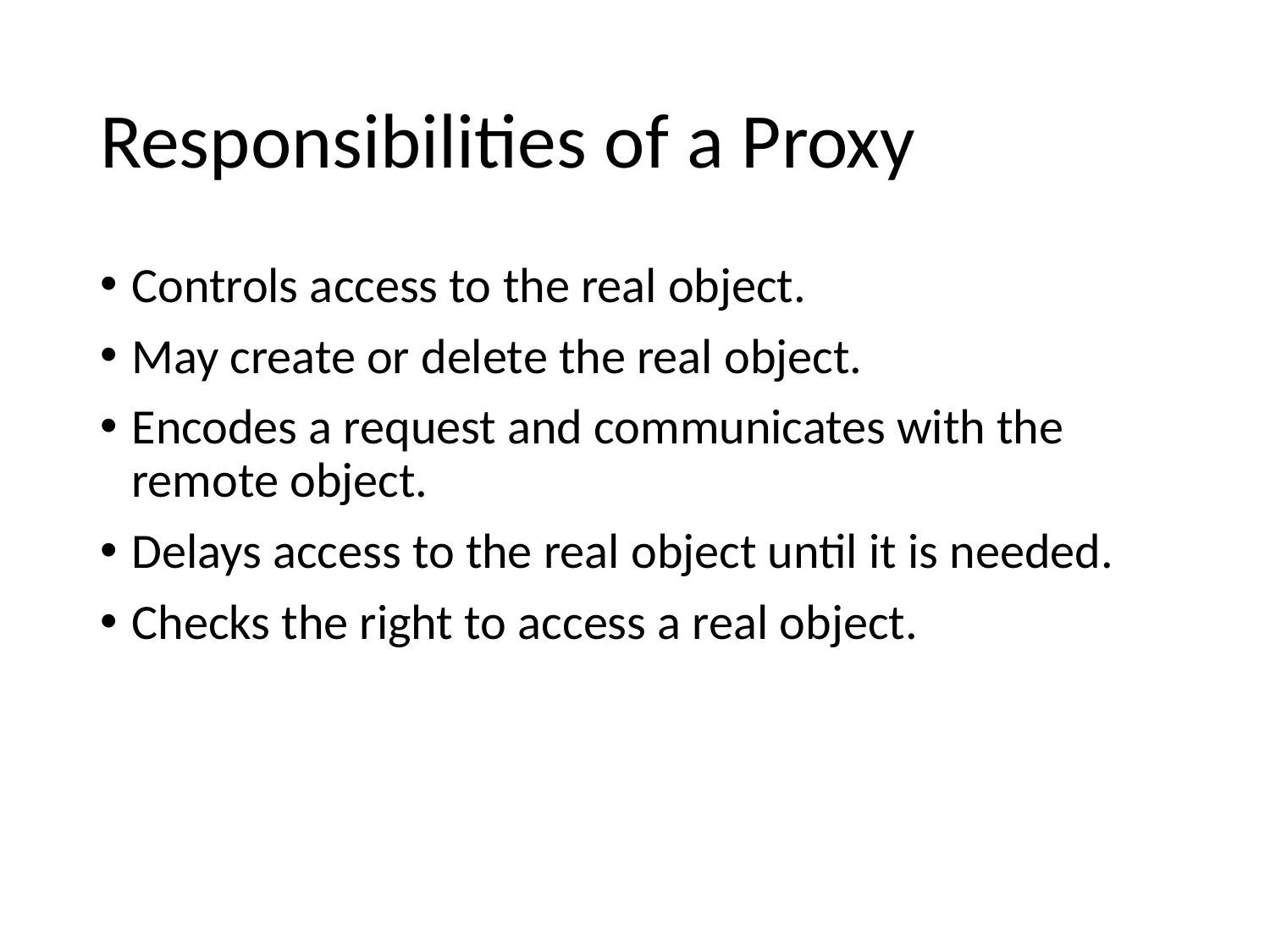

# Responsibilities of a Proxy
Controls access to the real object.
May create or delete the real object.
Encodes a request and communicates with the remote object.
Delays access to the real object until it is needed.
Checks the right to access a real object.